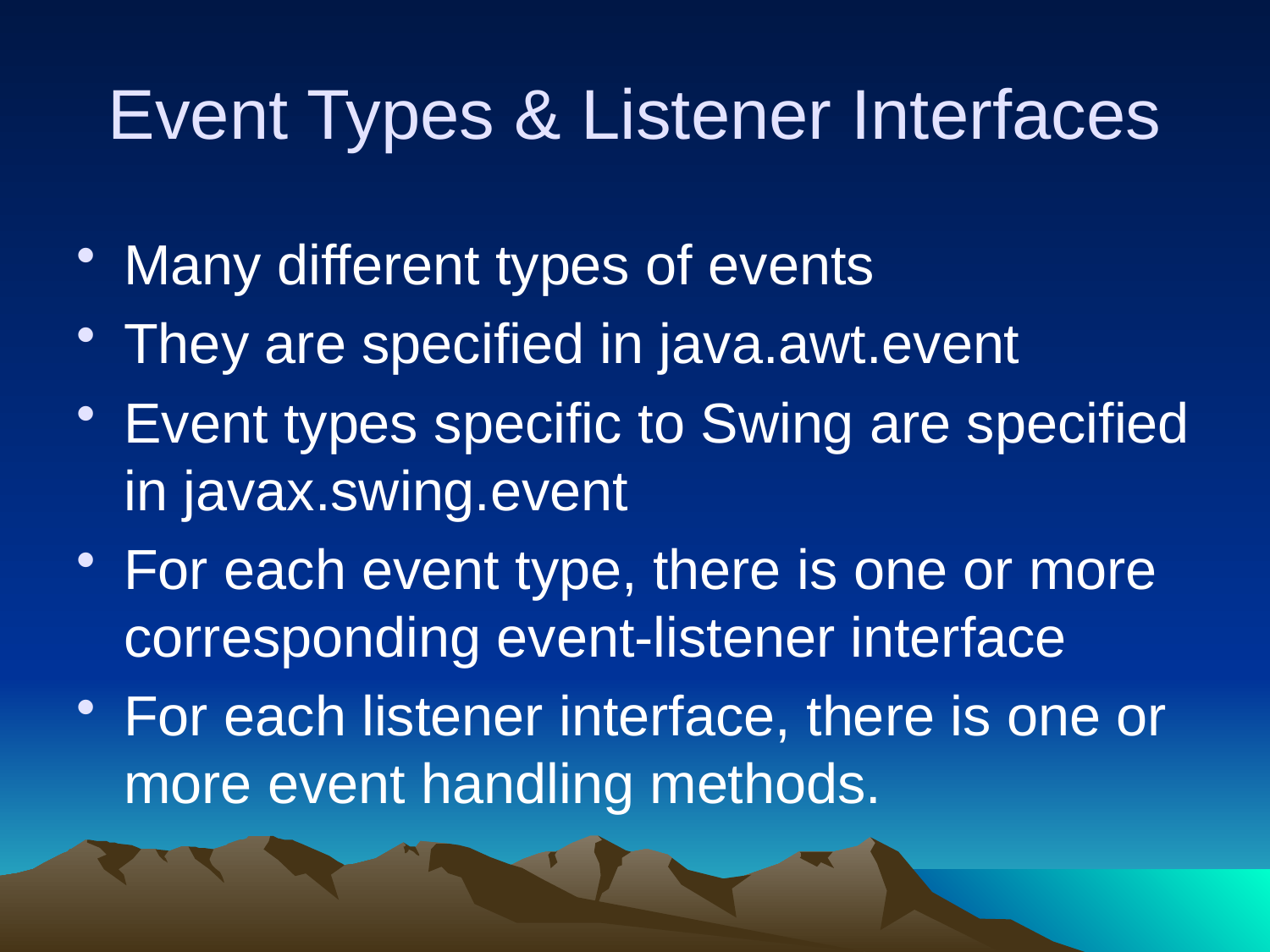

# Event Types & Listener Interfaces
Many different types of events
They are specified in java.awt.event
Event types specific to Swing are specified in javax.swing.event
For each event type, there is one or more corresponding event-listener interface
For each listener interface, there is one or more event handling methods.